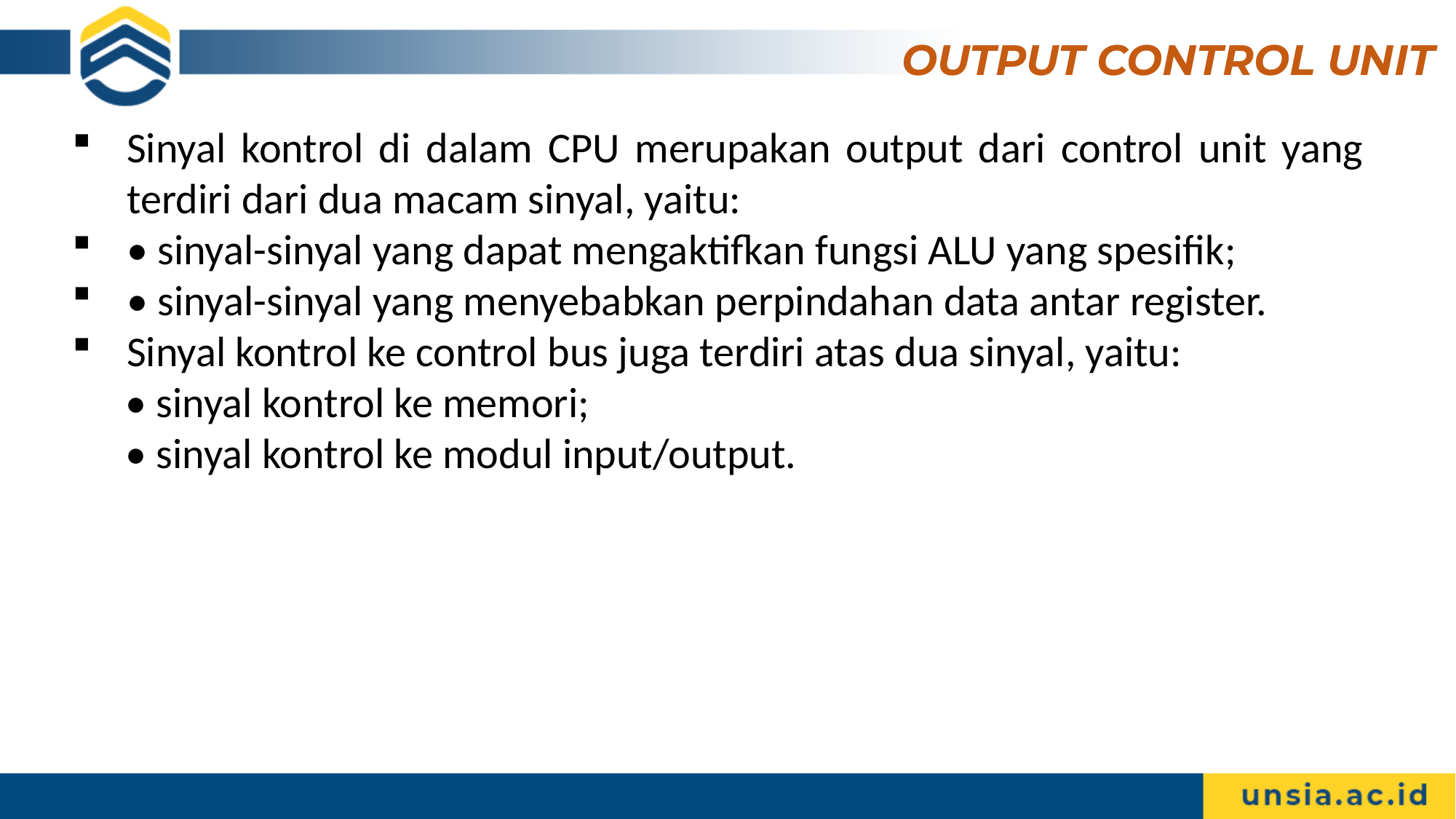

# OUTPUT CONTROL UNIT
Sinyal kontrol di dalam CPU merupakan output dari control unit yang terdiri dari dua macam sinyal, yaitu:
• sinyal-sinyal yang dapat mengaktifkan fungsi ALU yang spesifik;
• sinyal-sinyal yang menyebabkan perpindahan data antar register.
Sinyal kontrol ke control bus juga terdiri atas dua sinyal, yaitu:
• sinyal kontrol ke memori;
• sinyal kontrol ke modul input/output.